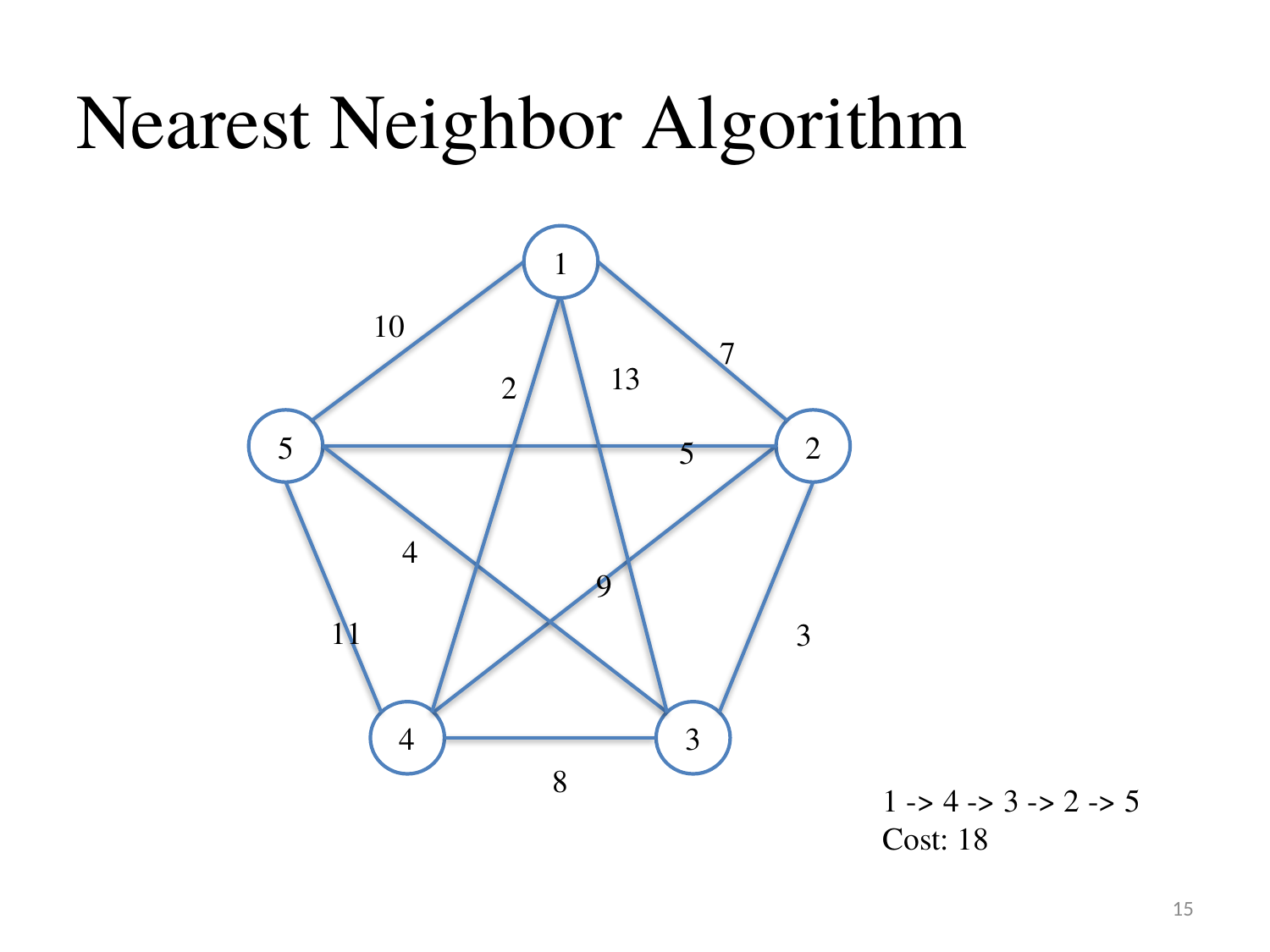

# Nearest Neighbor Algorithm
1
10
7
13
2
5
2
5
4
9
11
3
4
3
8
1 -> 4 -> 3 -> 2 -> 5
Cost: 18
15